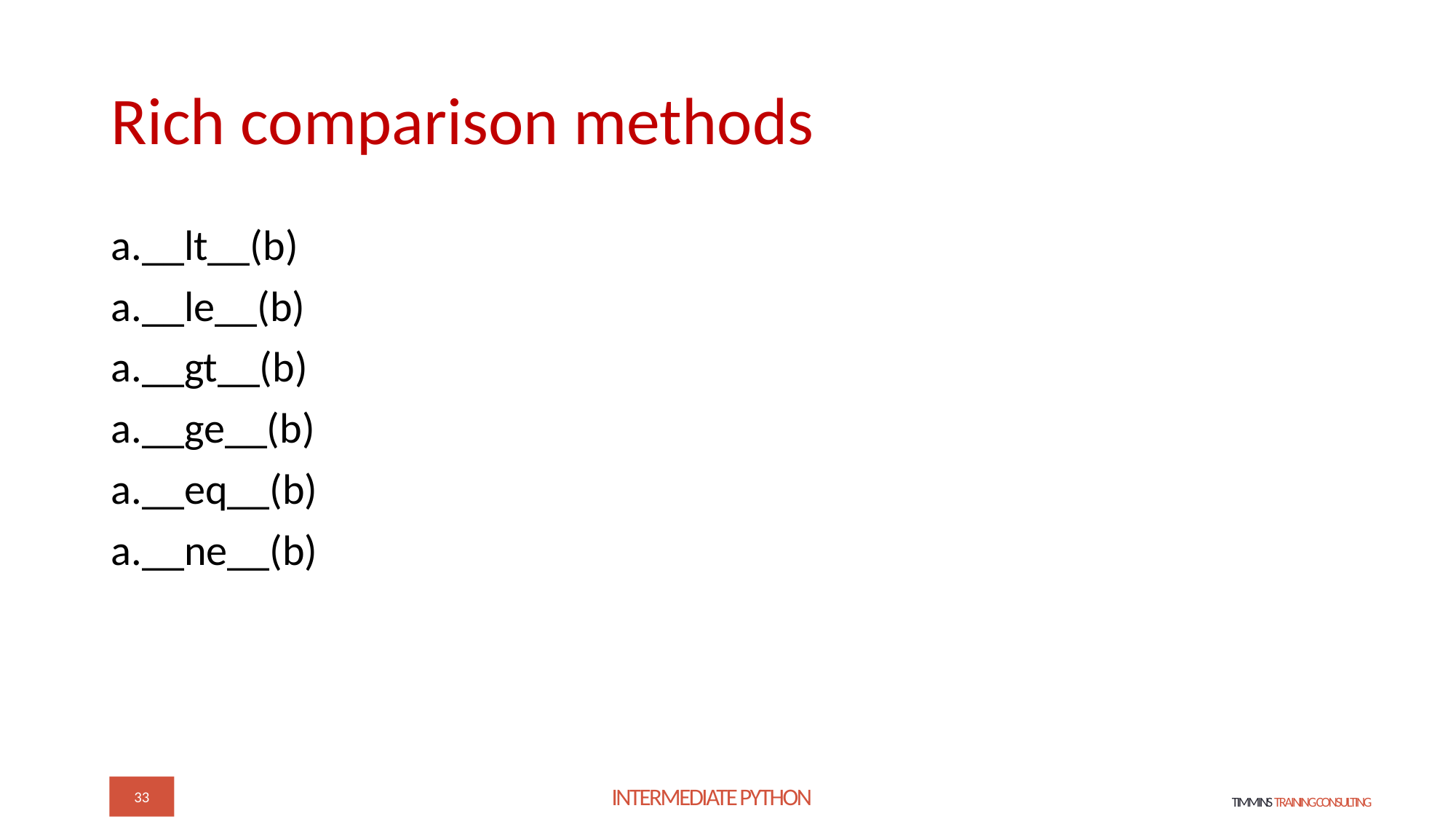

# Rich comparison methods
a.__lt__(b)
a.__le__(b)
a.__gt__(b)
a.__ge__(b)
a.__eq__(b)
a.__ne__(b)